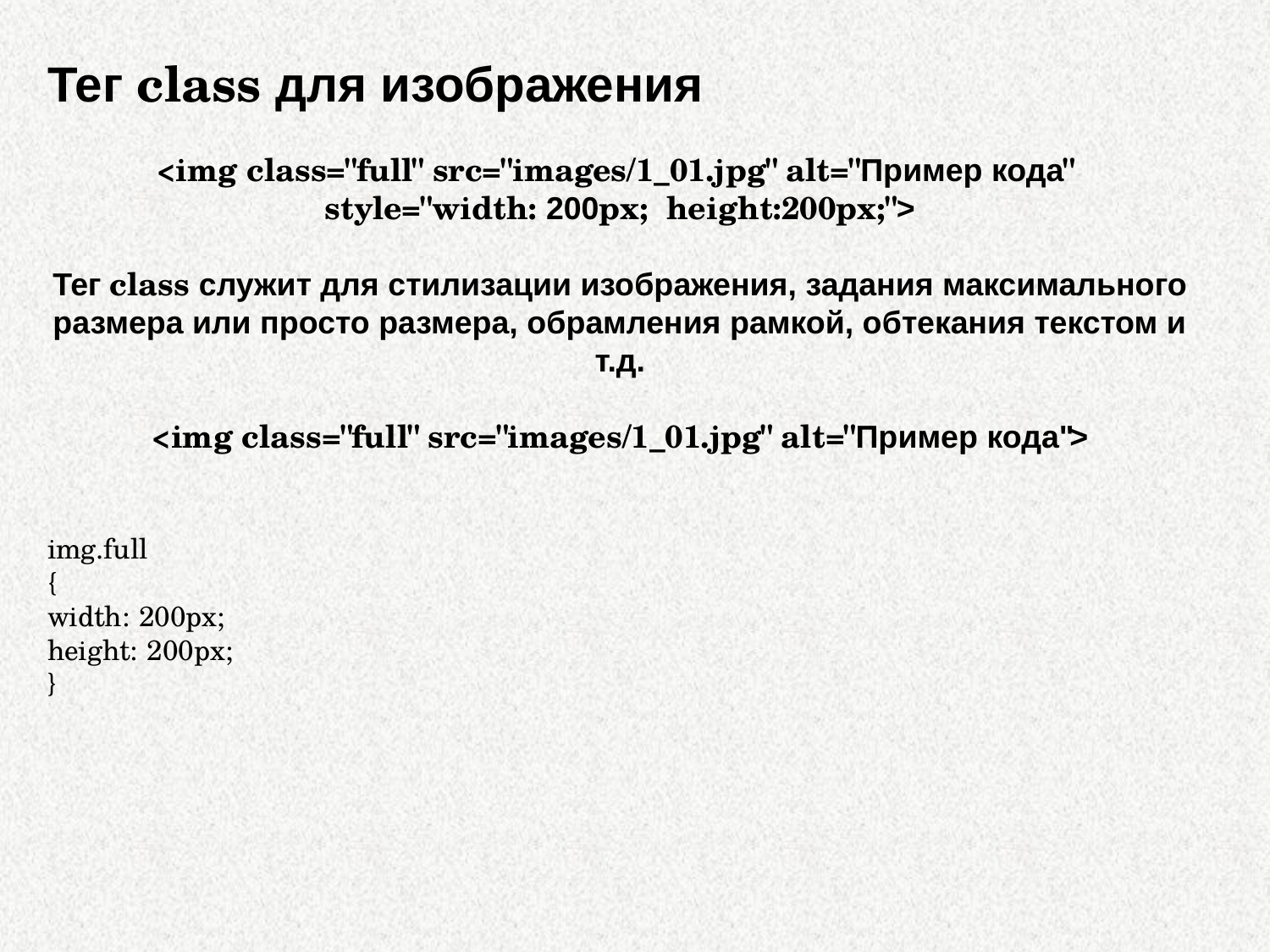

Тег class для изображения

<img class="full" src="images/1_01.jpg" alt="Пример кода"
style="width: 200px;  height:200px;">

Тег class служит для стилизации изображения, задания максимального размера или просто размера, обрамления рамкой, обтекания текстом и т.д.

<img class="full" src="images/1_01.jpg" alt="Пример кода">

img.full
{
width: 200px;
height: 200px;
}